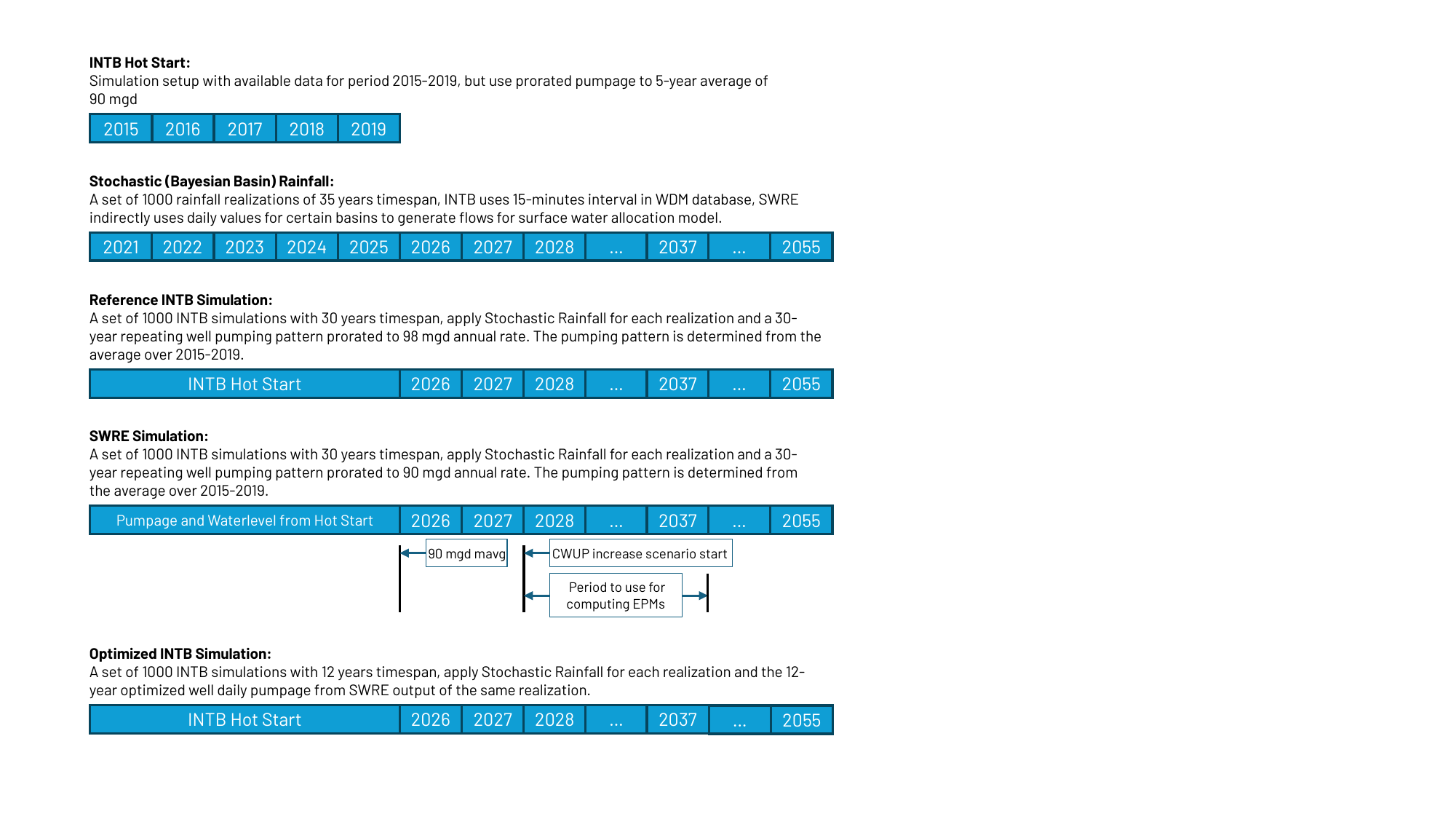

INTB Hot Start:
Simulation setup with available data for period 2015-2019, but use prorated pumpage to 5-year average of 90 mgd
2015
2016
2017
2018
2019
Stochastic (Bayesian Basin) Rainfall:
A set of 1000 rainfall realizations of 35 years timespan, INTB uses 15-minutes interval in WDM database, SWRE indirectly uses daily values for certain basins to generate flows for surface water allocation model.
2021
2022
2023
2024
2025
2026
2027
2028
…
2037
…
2055
Reference INTB Simulation:
A set of 1000 INTB simulations with 30 years timespan, apply Stochastic Rainfall for each realization and a 30-year repeating well pumping pattern prorated to 98 mgd annual rate. The pumping pattern is determined from the average over 2015-2019.
INTB Hot Start
2026
2027
2028
…
2037
…
2055
SWRE Simulation:
A set of 1000 INTB simulations with 30 years timespan, apply Stochastic Rainfall for each realization and a 30-year repeating well pumping pattern prorated to 90 mgd annual rate. The pumping pattern is determined from the average over 2015-2019.
Pumpage and Waterlevel from Hot Start
2026
2027
2028
…
2037
…
2055
90 mgd mavg
CWUP increase scenario start
Period to use for computing EPMs
Optimized INTB Simulation:
A set of 1000 INTB simulations with 12 years timespan, apply Stochastic Rainfall for each realization and the 12-year optimized well daily pumpage from SWRE output of the same realization.
INTB Hot Start
2026
2027
2028
…
2037
…
2055